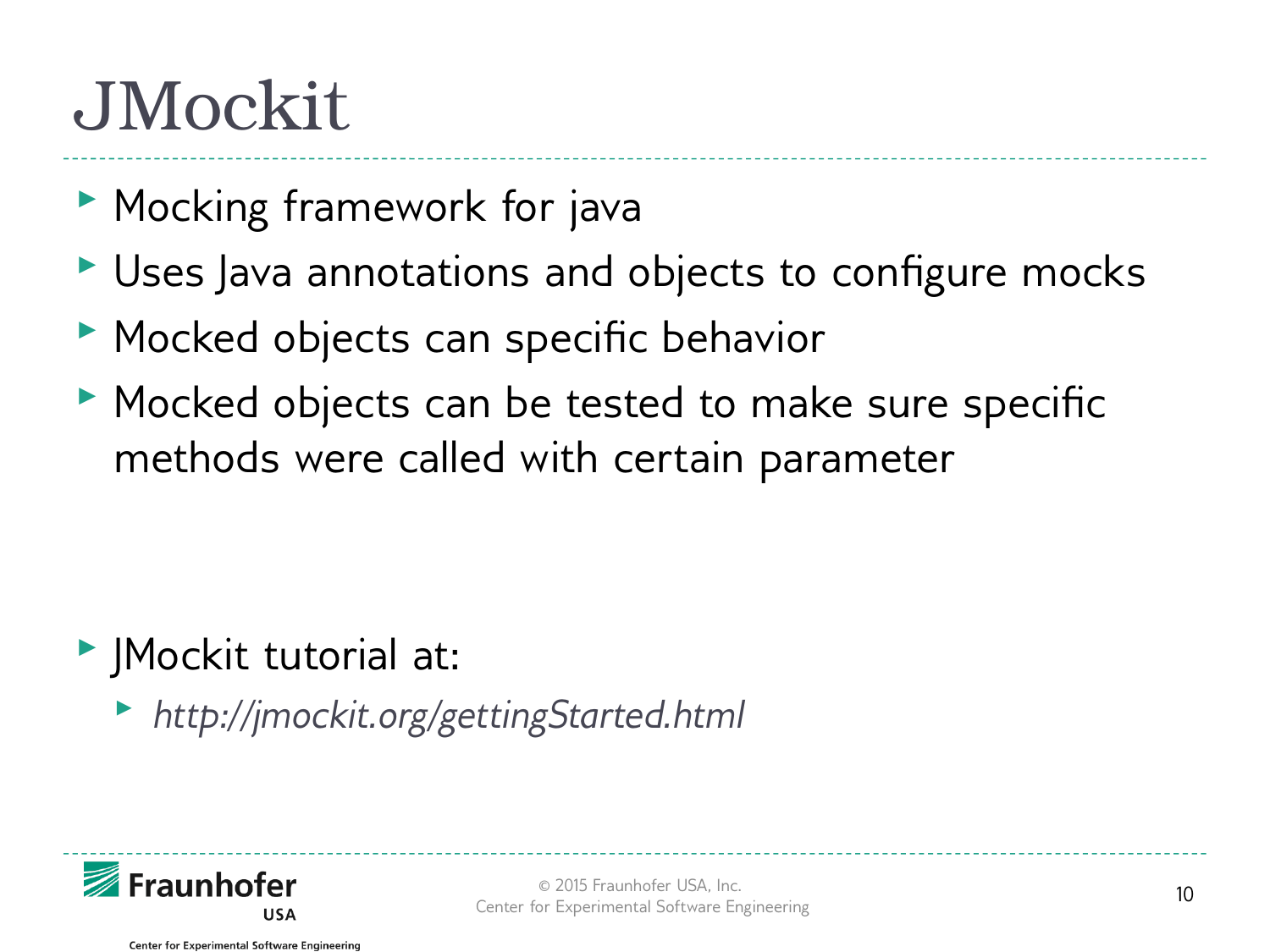

# JMockit
Mocking framework for java
Uses Java annotations and objects to configure mocks
Mocked objects can specific behavior
Mocked objects can be tested to make sure specific methods were called with certain parameter

JMockit tutorial at:
http://jmockit.org/gettingStarted.html